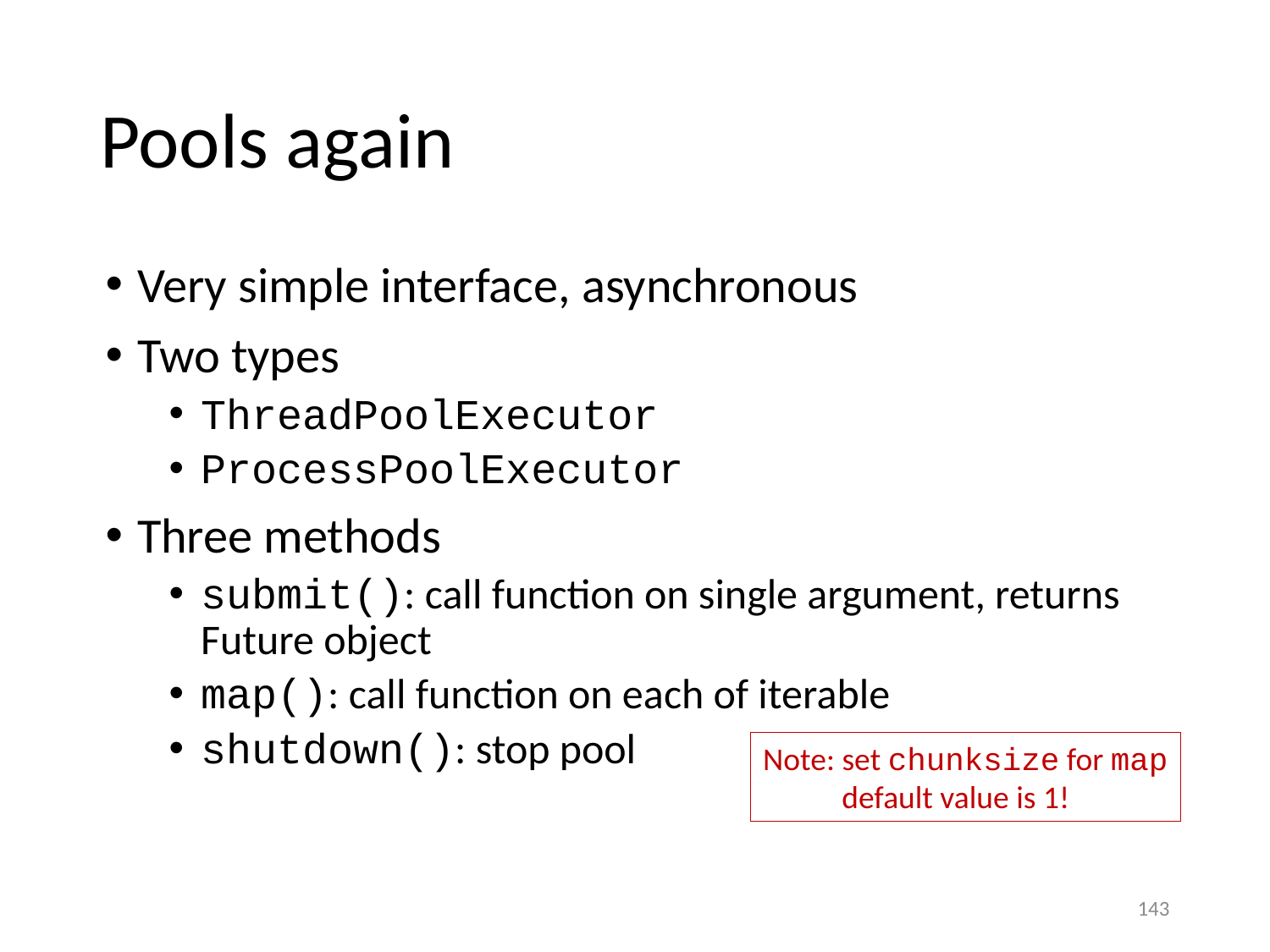

# Pools again
Very simple interface, asynchronous
Two types
ThreadPoolExecutor
ProcessPoolExecutor
Three methods
submit(): call function on single argument, returns Future object
map(): call function on each of iterable
shutdown(): stop pool
Note: set chunksize for map
           default value is 1!
143